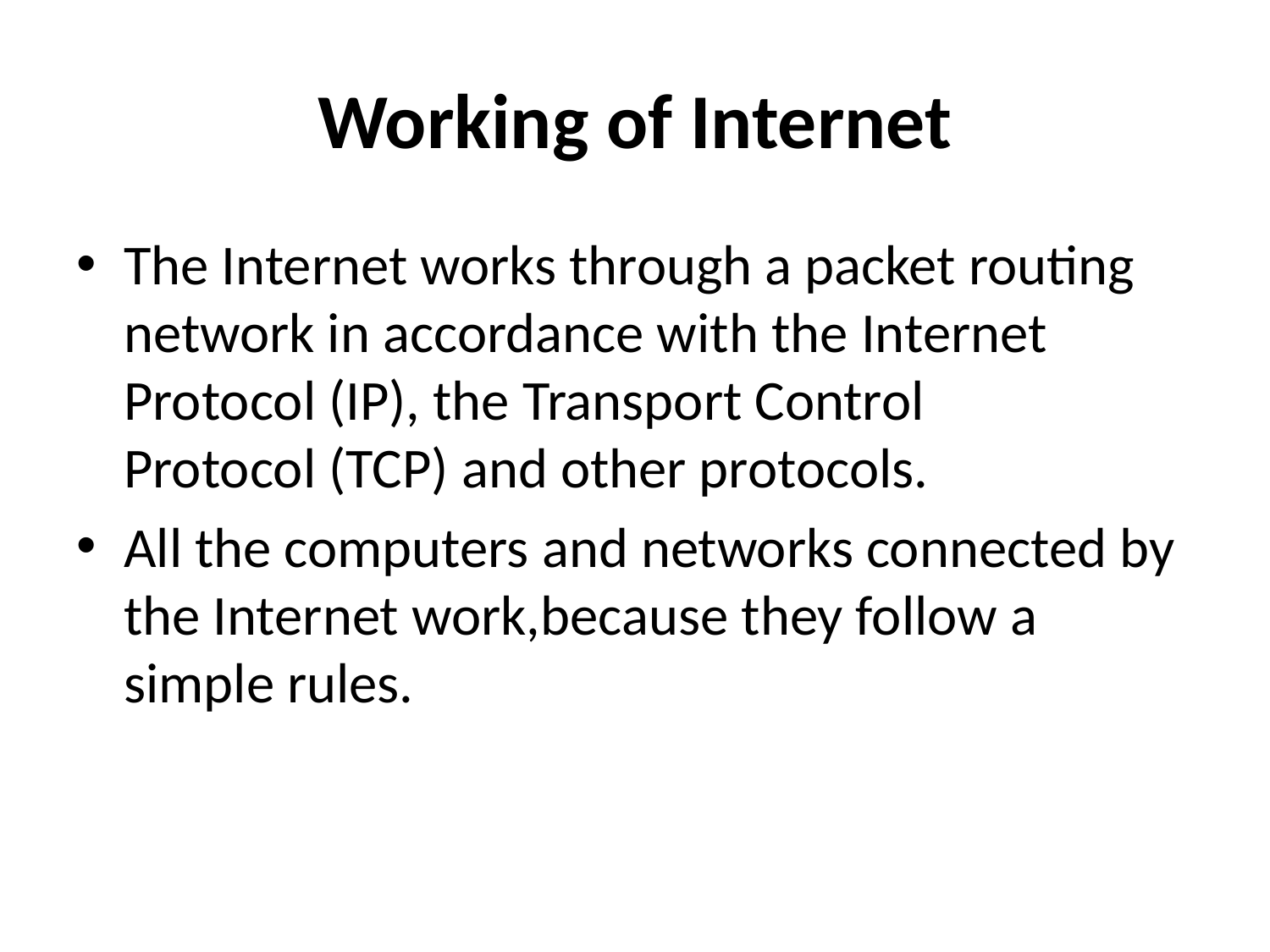

# Working of Internet
The Internet works through a packet routing network in accordance with the Internet Protocol (IP), the Transport Control Protocol (TCP) and other protocols.
All the computers and networks connected by the Internet work,because they follow a simple rules.